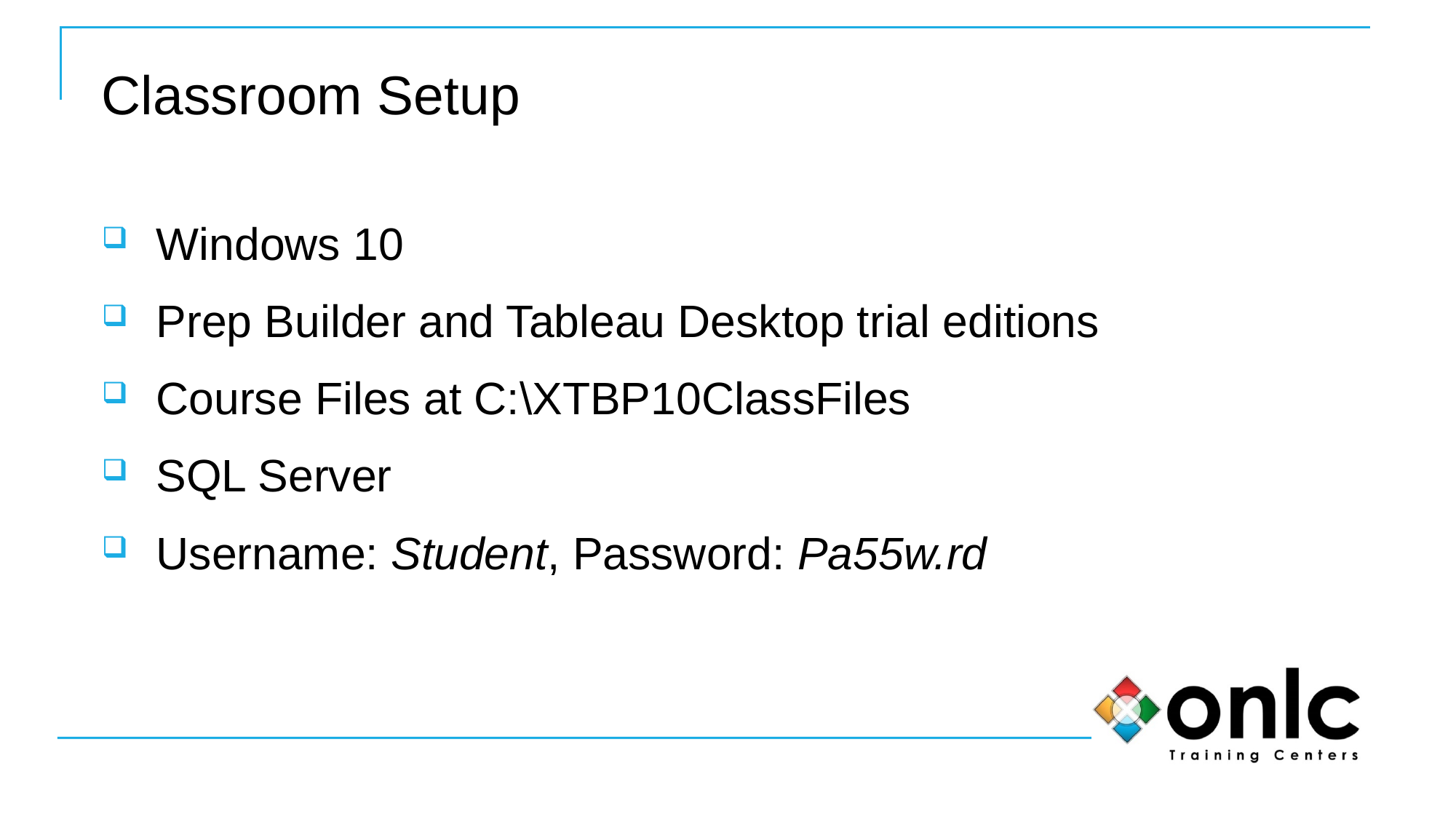

6
# Classroom Setup
Windows 10
Prep Builder and Tableau Desktop trial editions
Course Files at C:\XTBP10ClassFiles
SQL Server
Username: Student, Password: Pa55w.rd